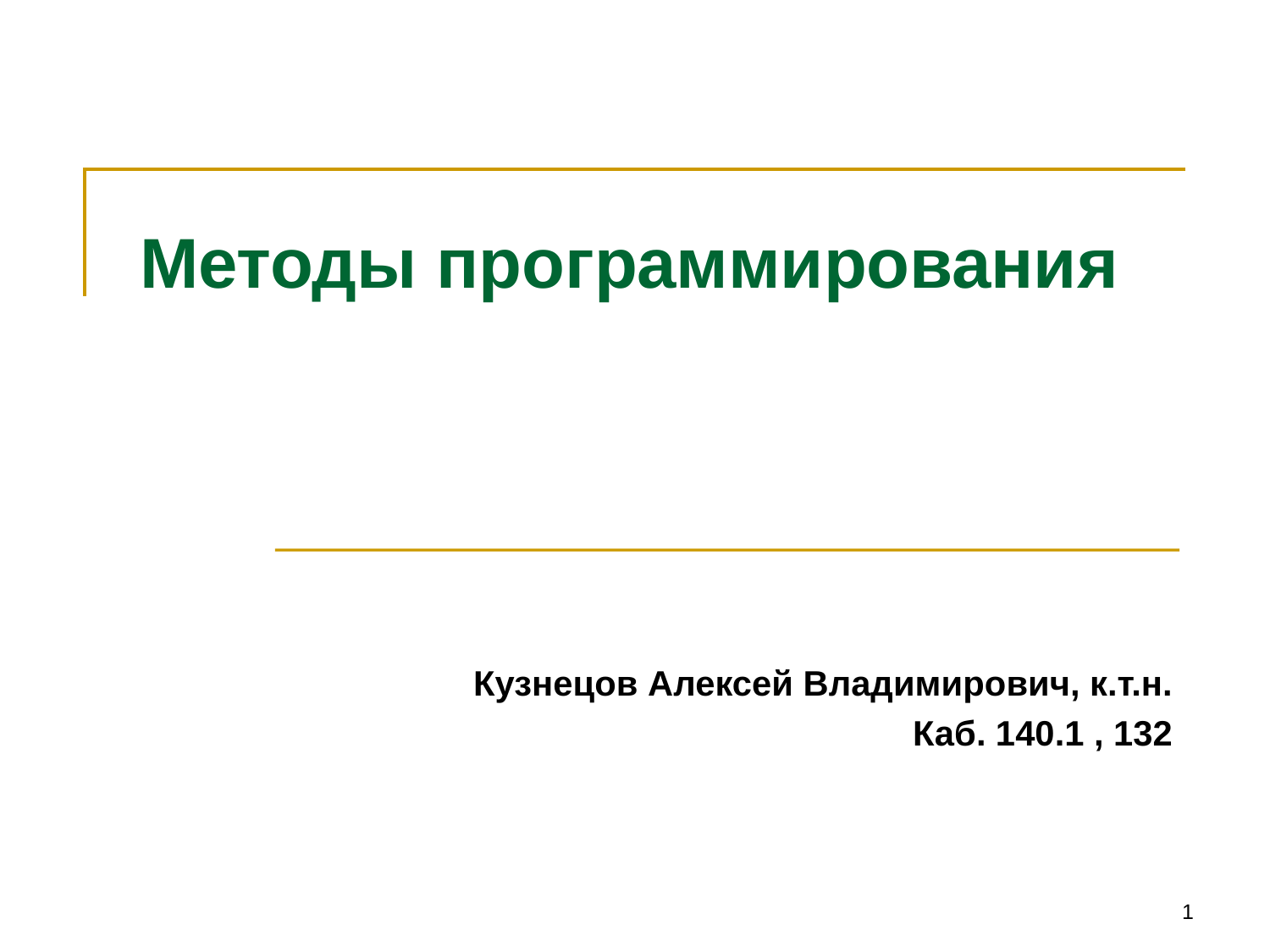

# Методы программирования
Кузнецов Алексей Владимирович, к.т.н.
Каб. 140.1 , 132

1